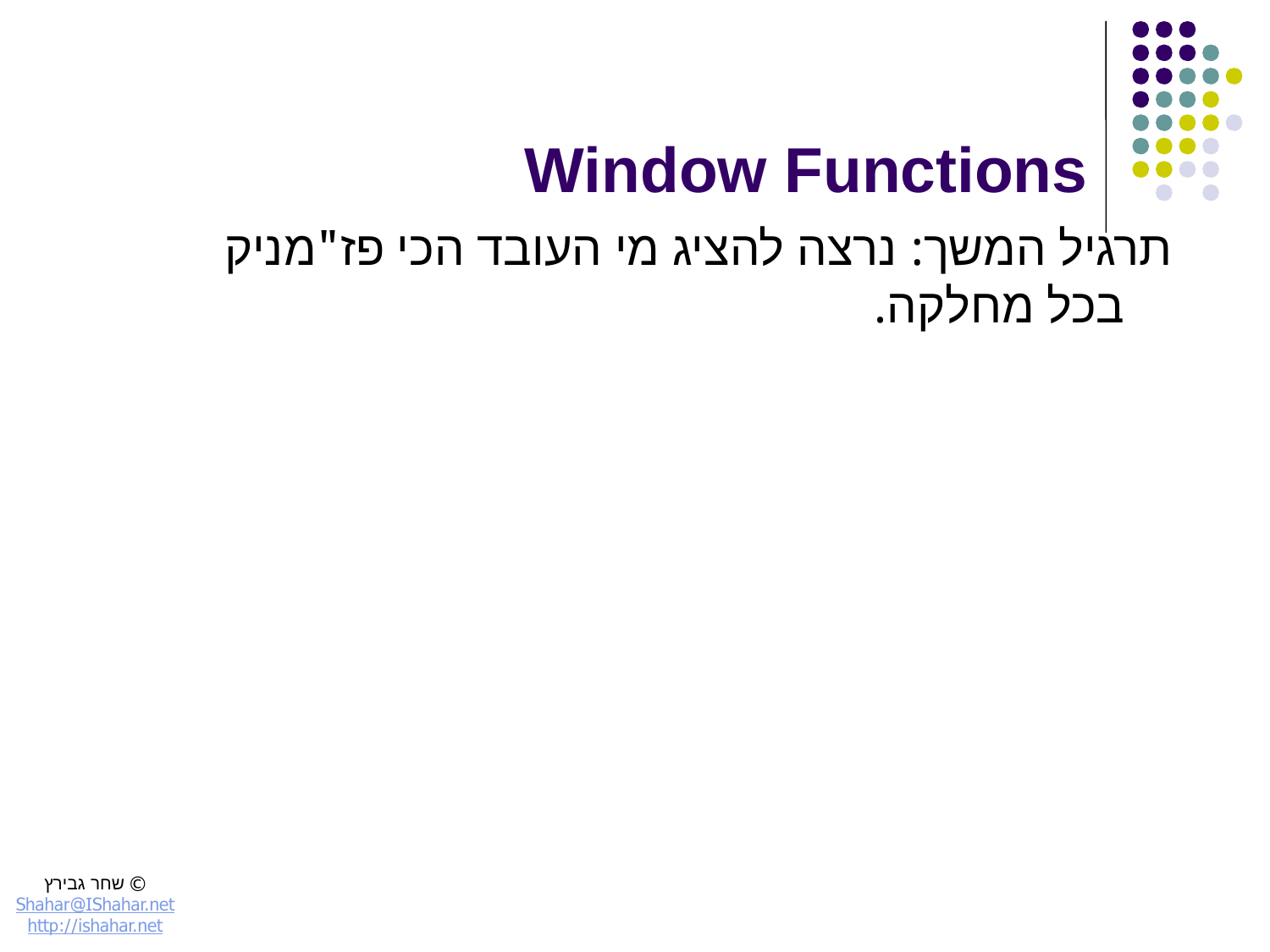

# Window Functions
תרגיל המשך: נרצה להציג מי העובד הכי פז"מניק בכל מחלקה.
© שחר גבירץ
Shahar@IShahar.net
http://ishahar.net